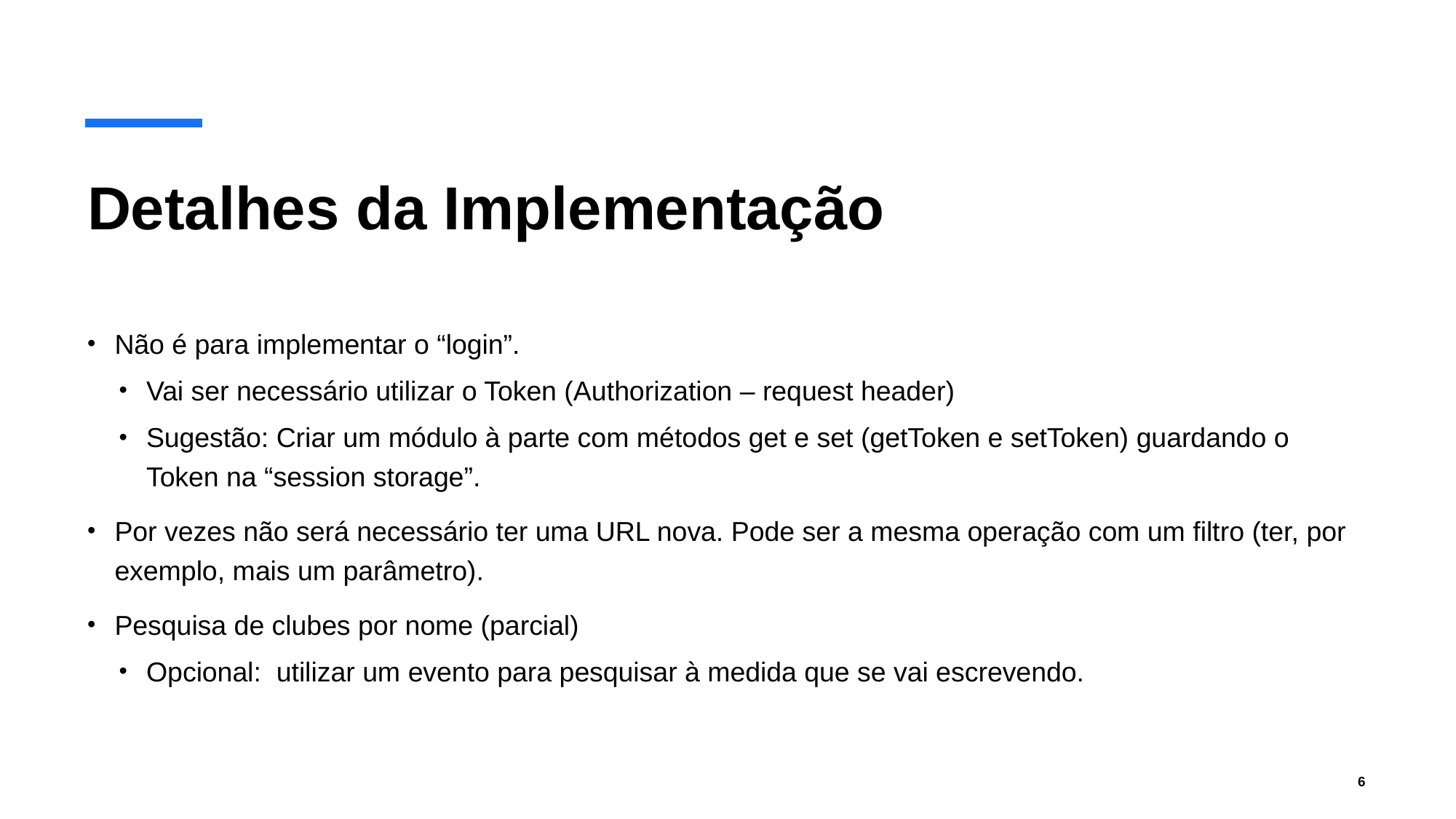

# Detalhes da Implementação
Não é para implementar o “login”.
Vai ser necessário utilizar o Token (Authorization – request header)
Sugestão: Criar um módulo à parte com métodos get e set (getToken e setToken) guardando o Token na “session storage”.
Por vezes não será necessário ter uma URL nova. Pode ser a mesma operação com um filtro (ter, por exemplo, mais um parâmetro).
Pesquisa de clubes por nome (parcial)
Opcional:  utilizar um evento para pesquisar à medida que se vai escrevendo.
6